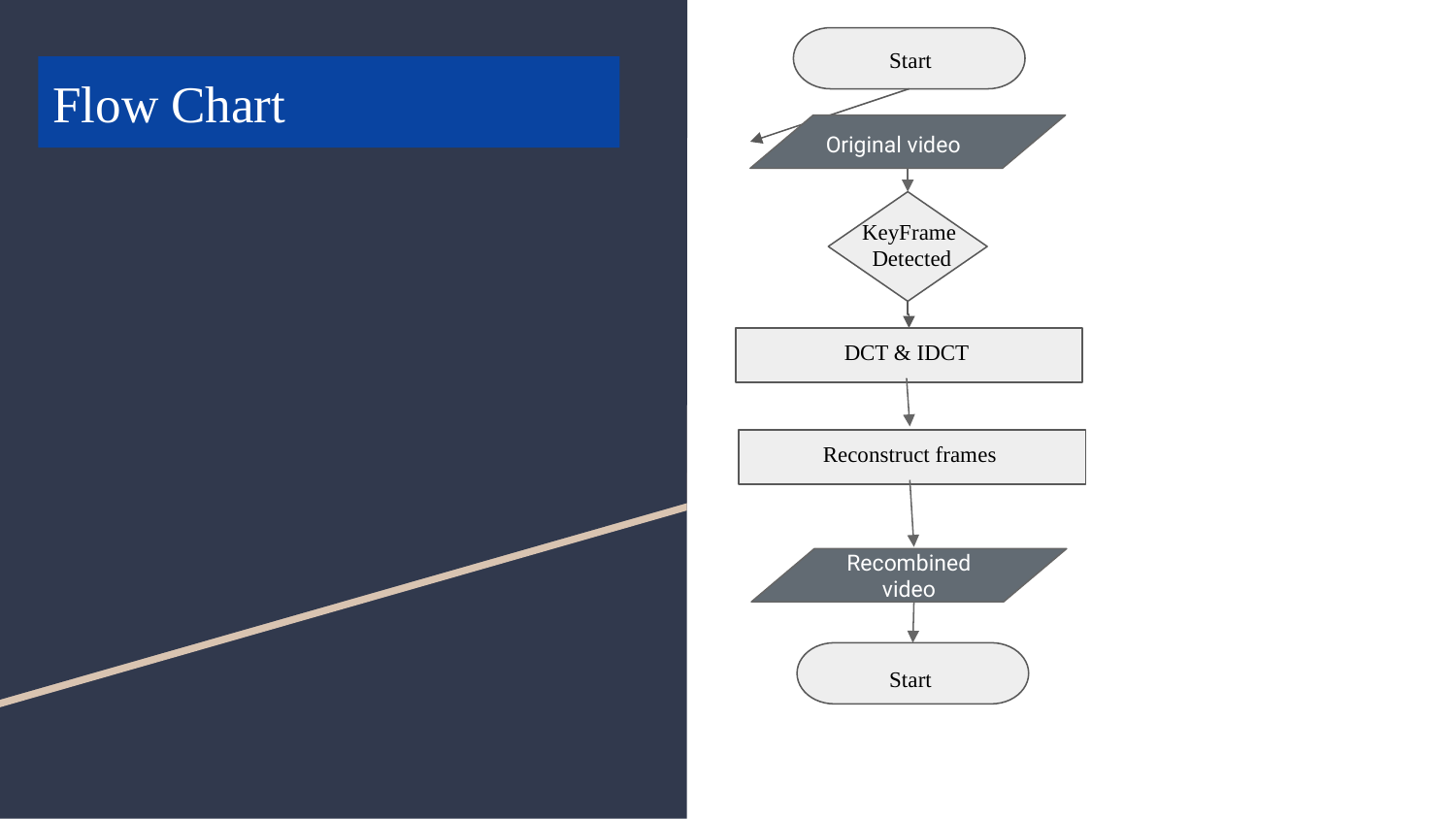

Start
Flow Chart

Original video

KeyFrame
 Detected

DCT & IDCT

Reconstruct frames

Recombined video
Recombined video

Start